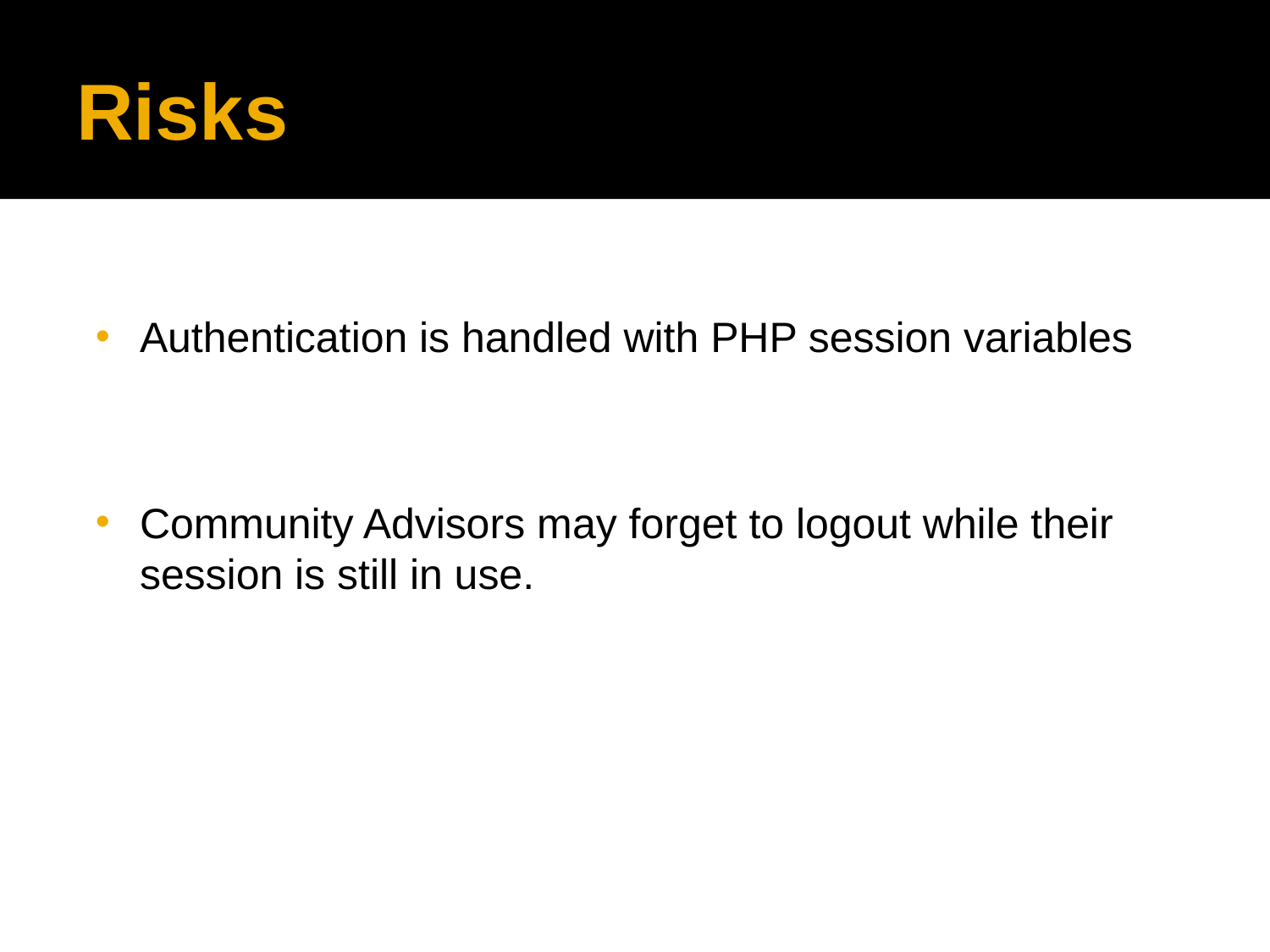

# Risks

Authentication is handled with PHP session variables

Community Advisors may forget to logout while their session is still in use.